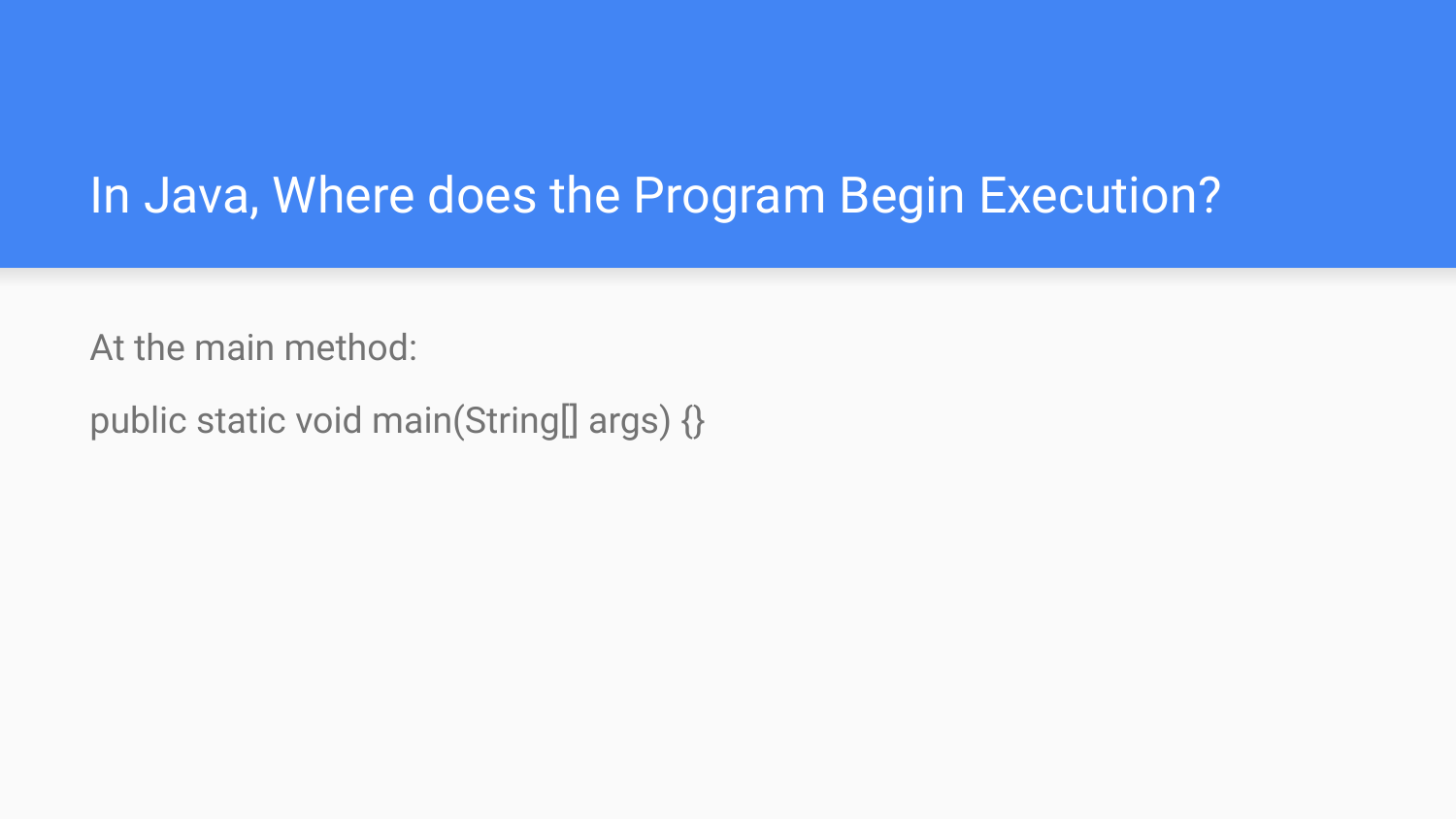

# In Java, Where does the Program Begin Execution?
At the main method:
public static void main(String[] args) {}